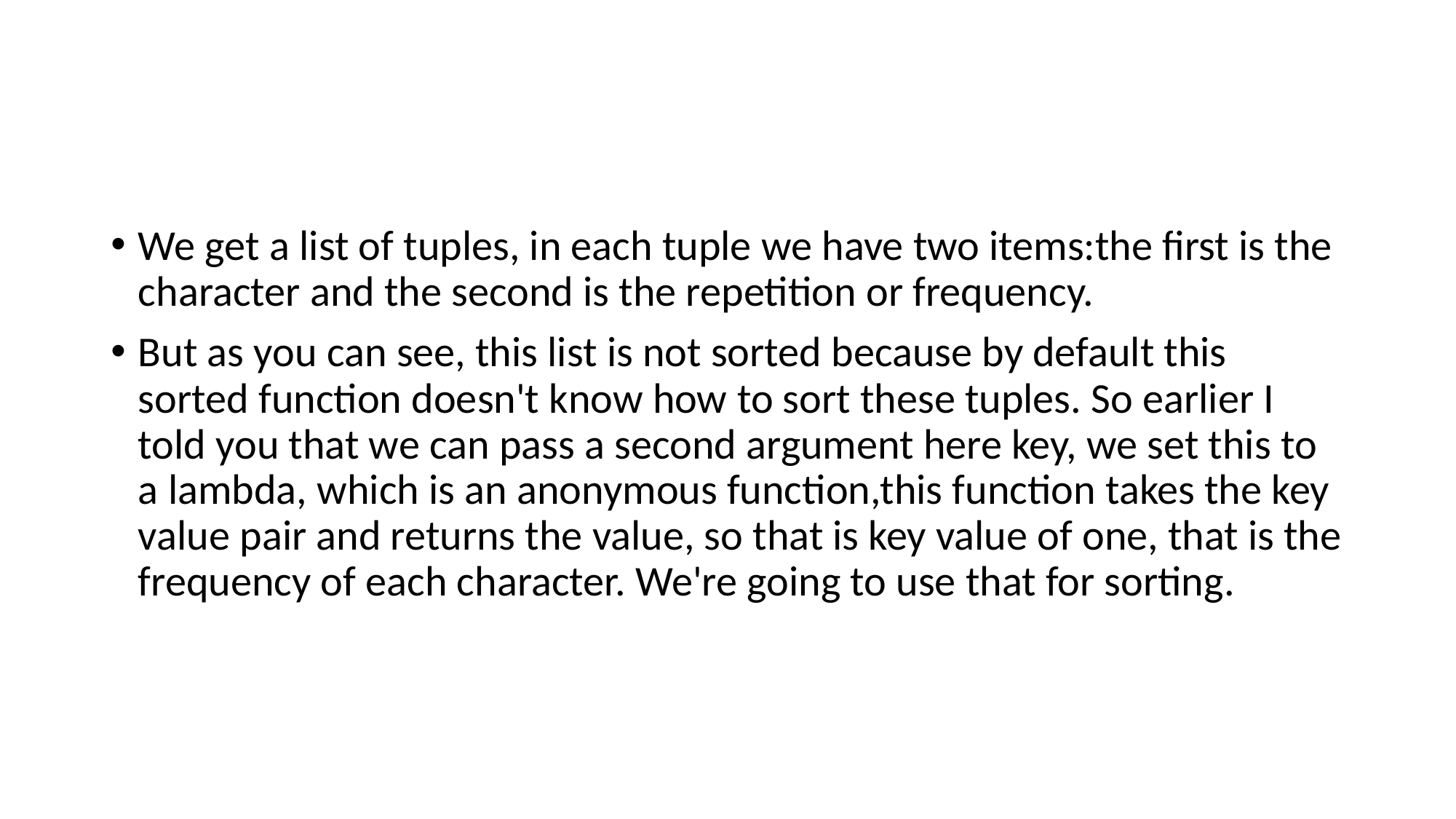

#
We get a list of tuples, in each tuple we have two items:the first is the character and the second is the repetition or frequency.
But as you can see, this list is not sorted because by default this sorted function doesn't know how to sort these tuples. So earlier I told you that we can pass a second argument here key, we set this to a lambda, which is an anonymous function,this function takes the key value pair and returns the value, so that is key value of one, that is the frequency of each character. We're going to use that for sorting.